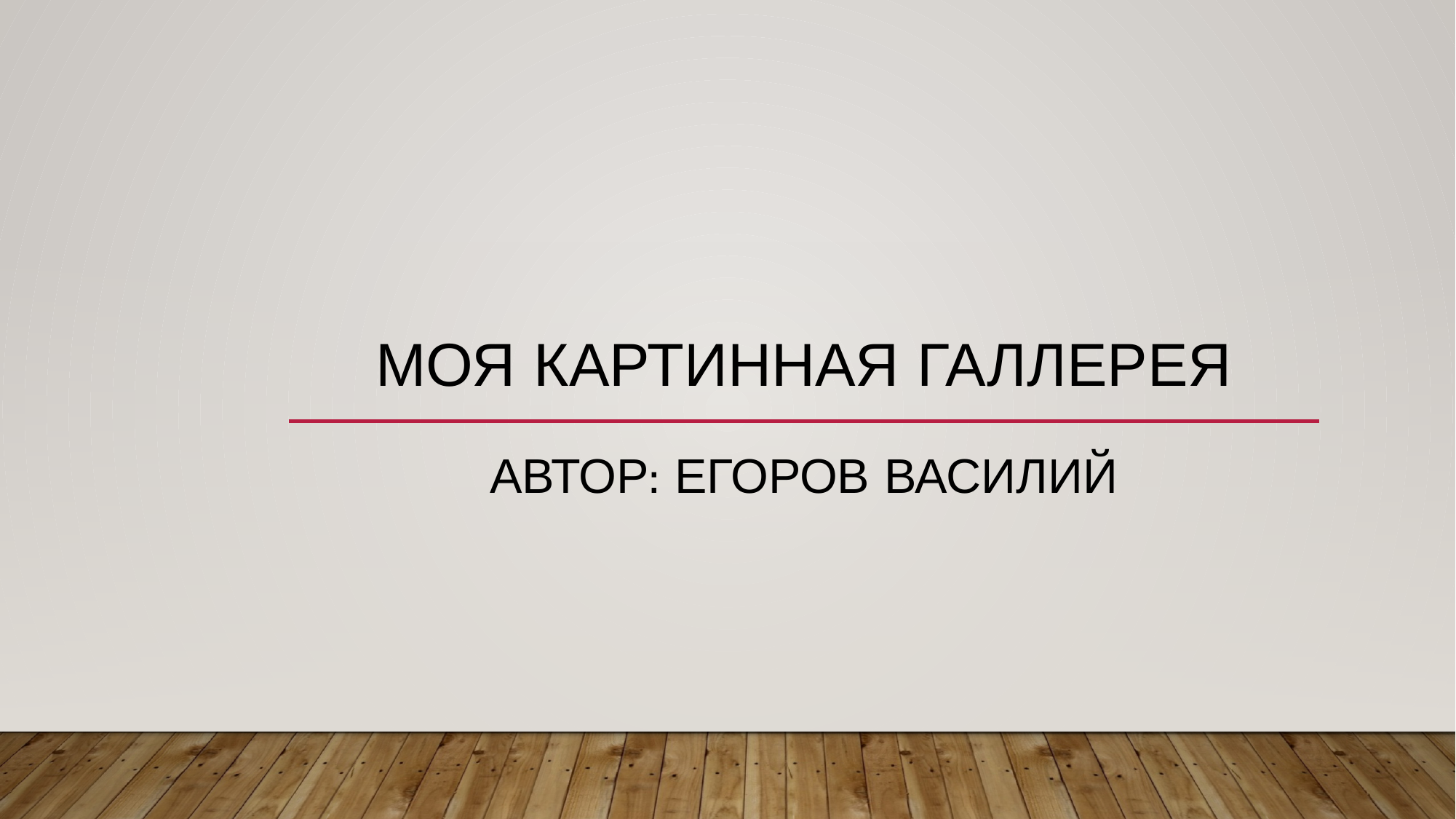

# Моя Картинная галлерея
Автор: Егоров Василий